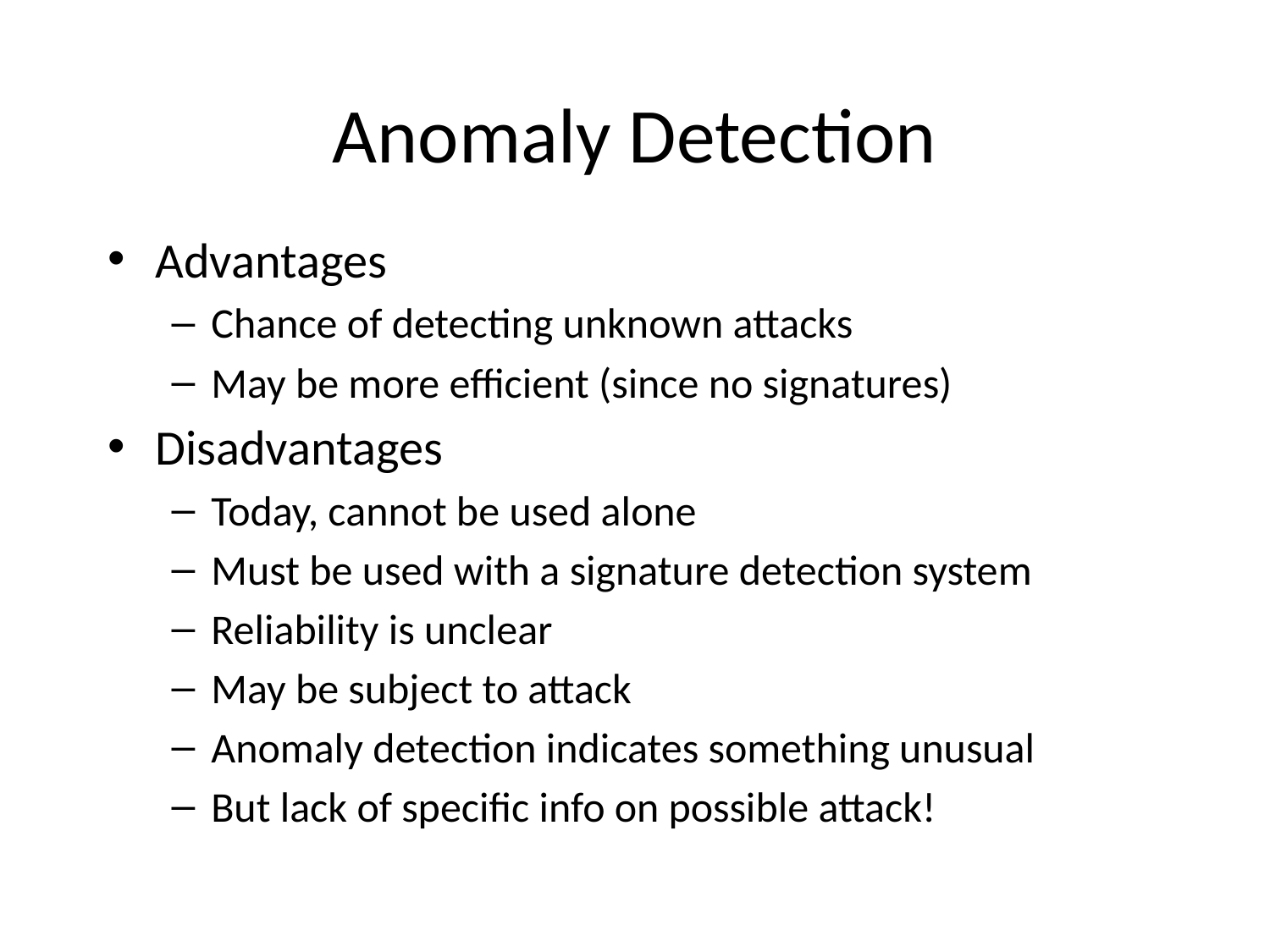

# Anomaly Detection
Advantages
Chance of detecting unknown attacks
May be more efficient (since no signatures)
Disadvantages
Today, cannot be used alone
Must be used with a signature detection system
Reliability is unclear
May be subject to attack
Anomaly detection indicates something unusual
But lack of specific info on possible attack!